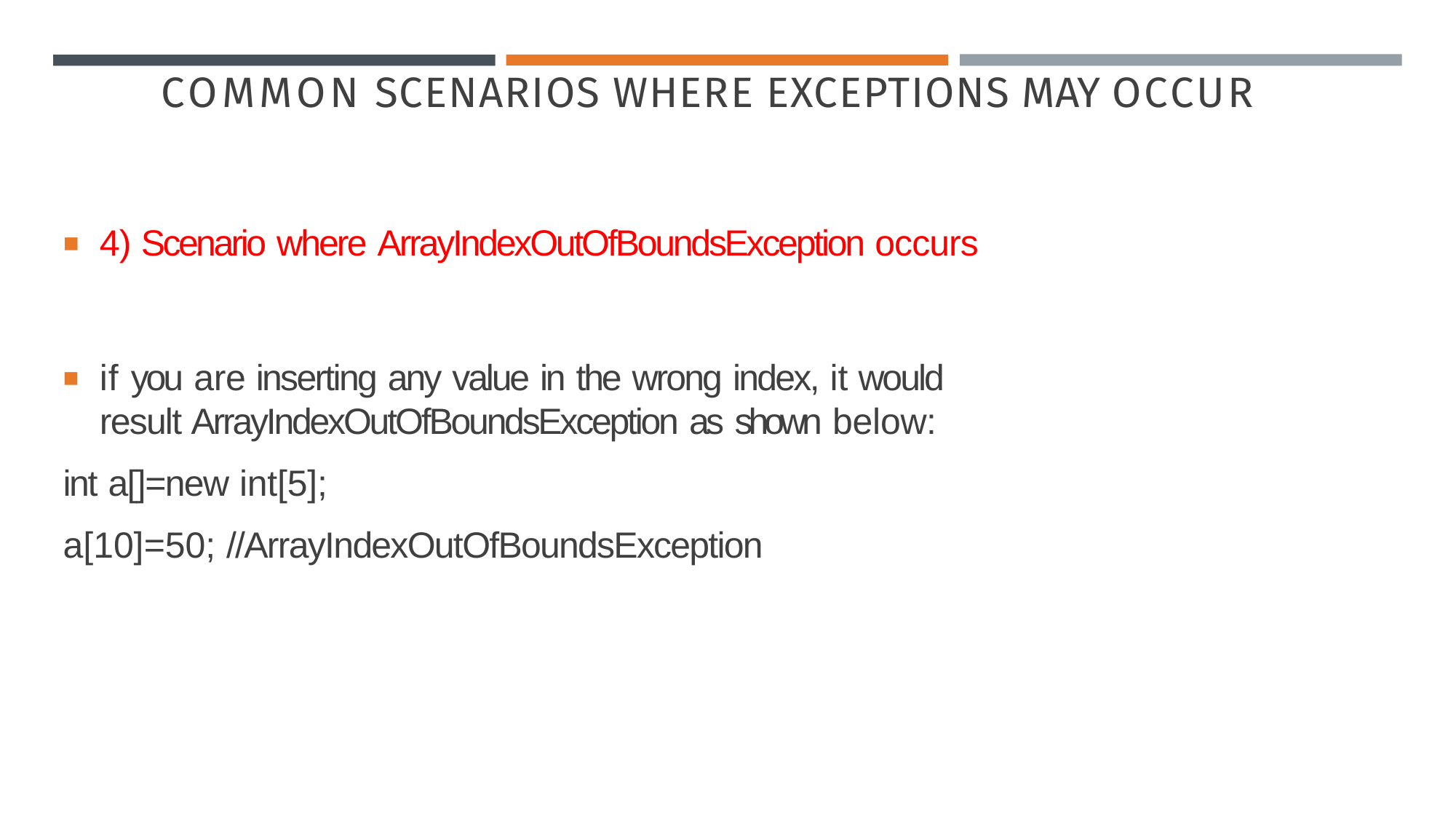

# COMMON SCENARIOS WHERE EXCEPTIONS MAY OCCUR
4) Scenario where ArrayIndexOutOfBoundsException occurs

if you are inserting any value in the wrong index, it would result ArrayIndexOutOfBoundsException as shown below:
int a[]=new int[5];
a[10]=50; //ArrayIndexOutOfBoundsException